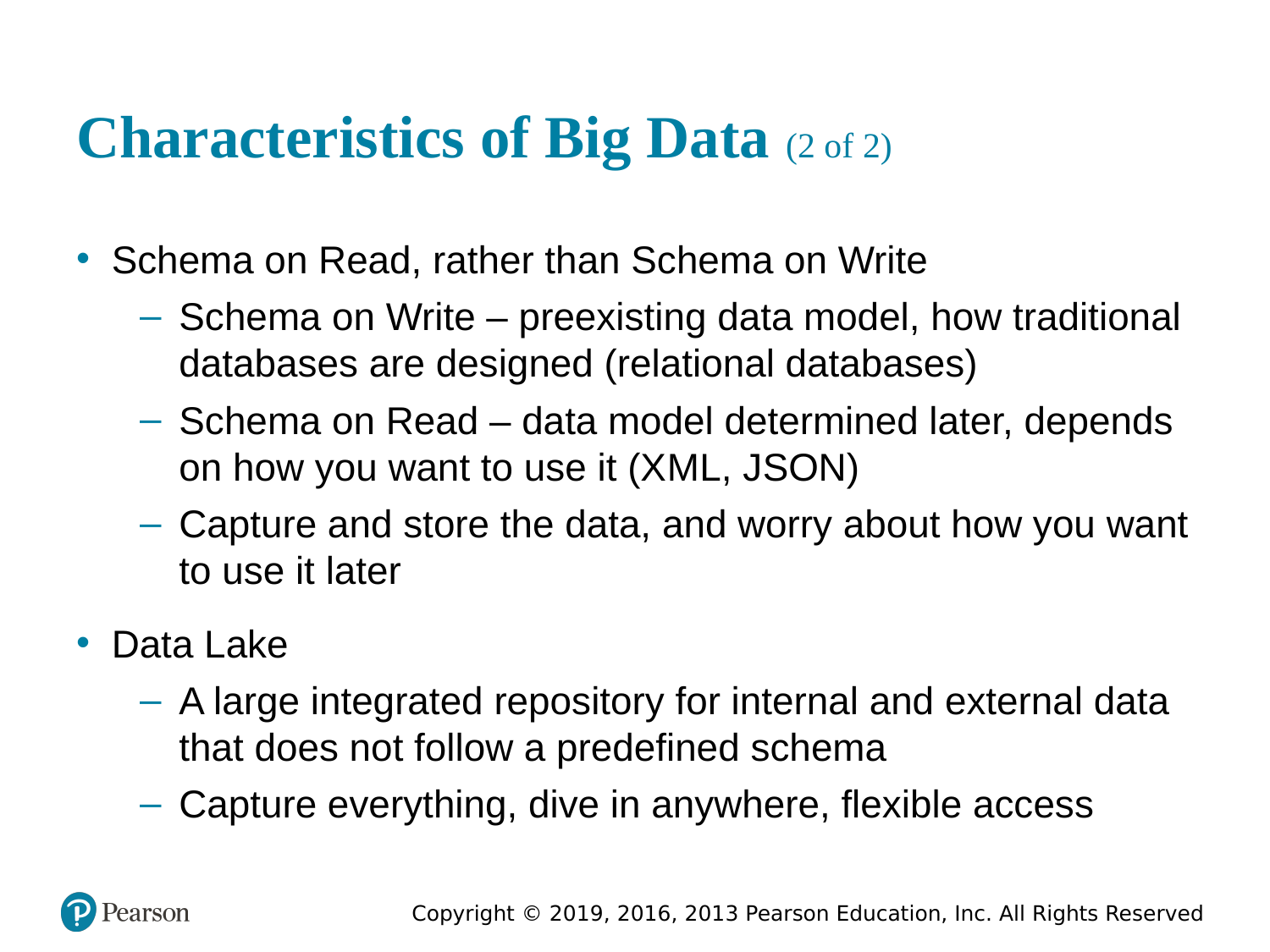

# Characteristics of Big Data (2 of 2)
Schema on Read, rather than Schema on Write
Schema on Write – preexisting data model, how traditional databases are designed (relational databases)
Schema on Read – data model determined later, depends on how you want to use it (X M L, J SON)
Capture and store the data, and worry about how you want to use it later
Data Lake
A large integrated repository for internal and external data that does not follow a predefined schema
Capture everything, dive in anywhere, flexible access